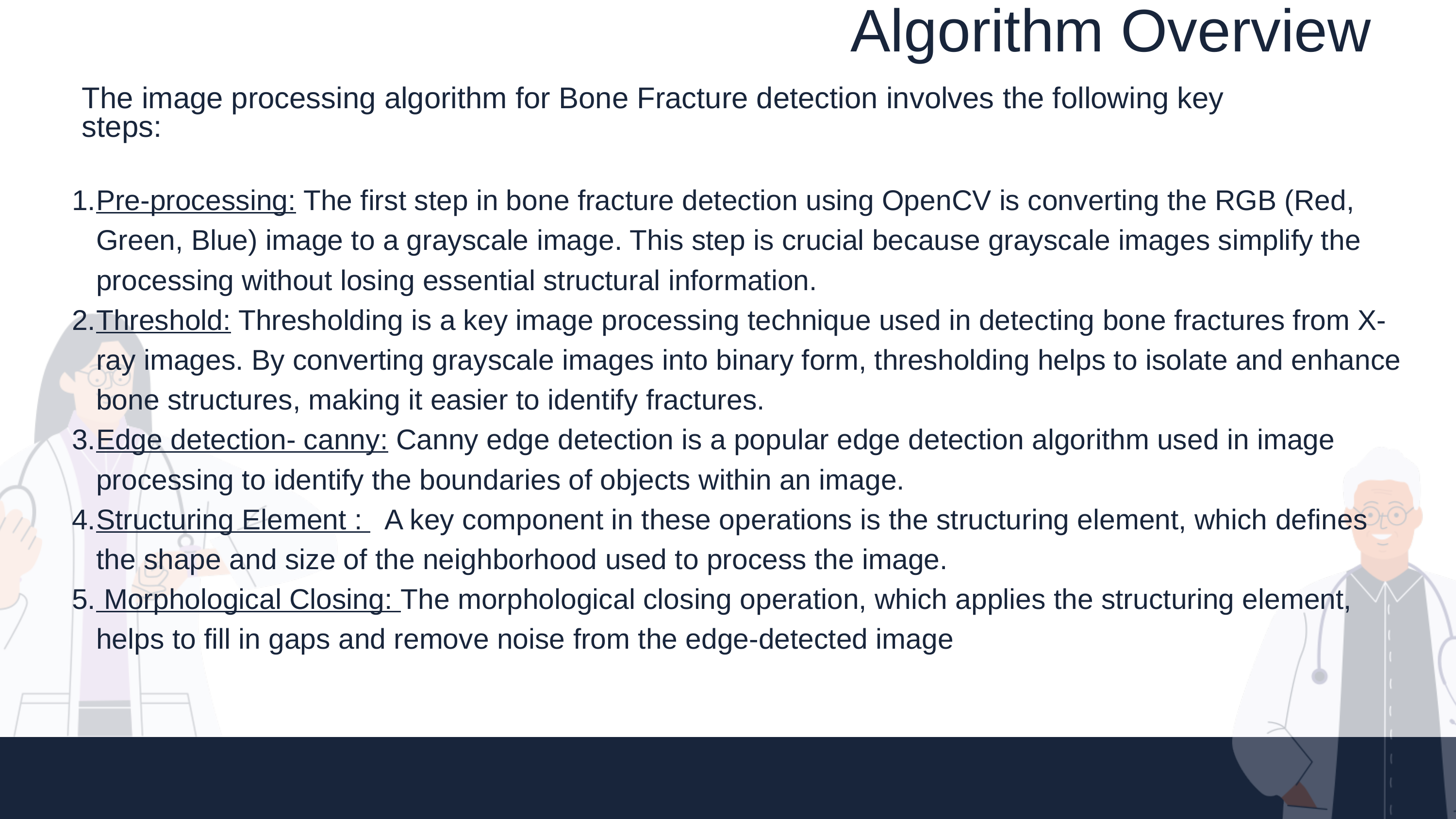

Algorithm Overview
The image processing algorithm for Bone Fracture detection involves the following key steps:

Pre-processing: The first step in bone fracture detection using OpenCV is converting the RGB (Red, Green, Blue) image to a grayscale image. This step is crucial because grayscale images simplify the processing without losing essential structural information.
Threshold: Thresholding is a key image processing technique used in detecting bone fractures from X-ray images. By converting grayscale images into binary form, thresholding helps to isolate and enhance bone structures, making it easier to identify fractures.
Edge detection- canny: Canny edge detection is a popular edge detection algorithm used in image processing to identify the boundaries of objects within an image.
Structuring Element :   A key component in these operations is the structuring element, which defines the shape and size of the neighborhood used to process the image.
 Morphological Closing: The morphological closing operation, which applies the structuring element, helps to fill in gaps and remove noise from the edge-detected image